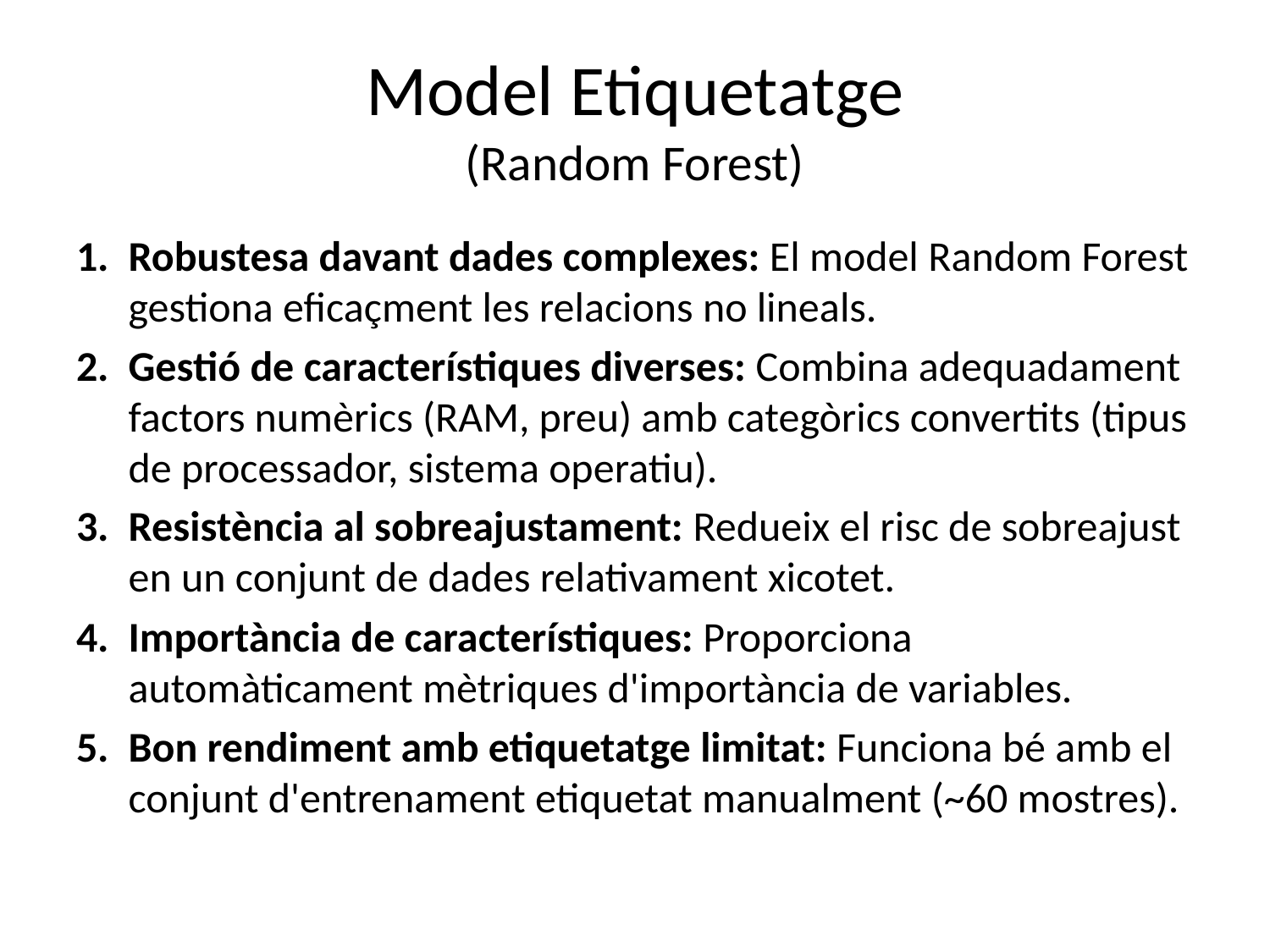

# Model Etiquetatge (Random Forest)
Robustesa davant dades complexes: El model Random Forest gestiona eficaçment les relacions no lineals.
Gestió de característiques diverses: Combina adequadament factors numèrics (RAM, preu) amb categòrics convertits (tipus de processador, sistema operatiu).
Resistència al sobreajustament: Redueix el risc de sobreajust en un conjunt de dades relativament xicotet.
Importància de característiques: Proporciona automàticament mètriques d'importància de variables.
Bon rendiment amb etiquetatge limitat: Funciona bé amb el conjunt d'entrenament etiquetat manualment (~60 mostres).